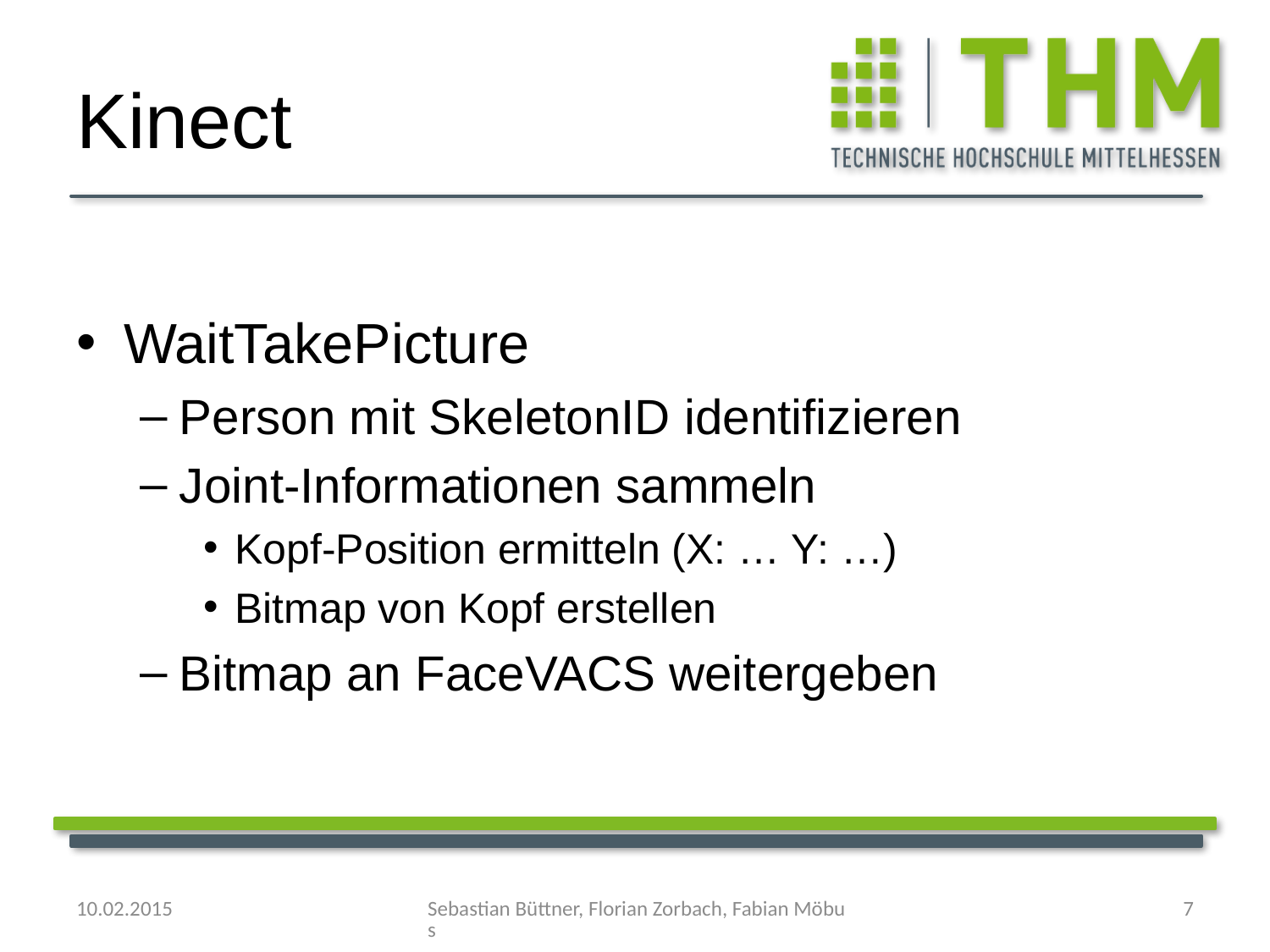

# Kinect

WaitTakePicture
Person mit SkeletonID identifizieren
Joint-Informationen sammeln
Kopf-Position ermitteln (X: … Y: …)
Bitmap von Kopf erstellen
Bitmap an FaceVACS weitergeben
10.02.2015
Sebastian Büttner, Florian Zorbach, Fabian Möbus
7